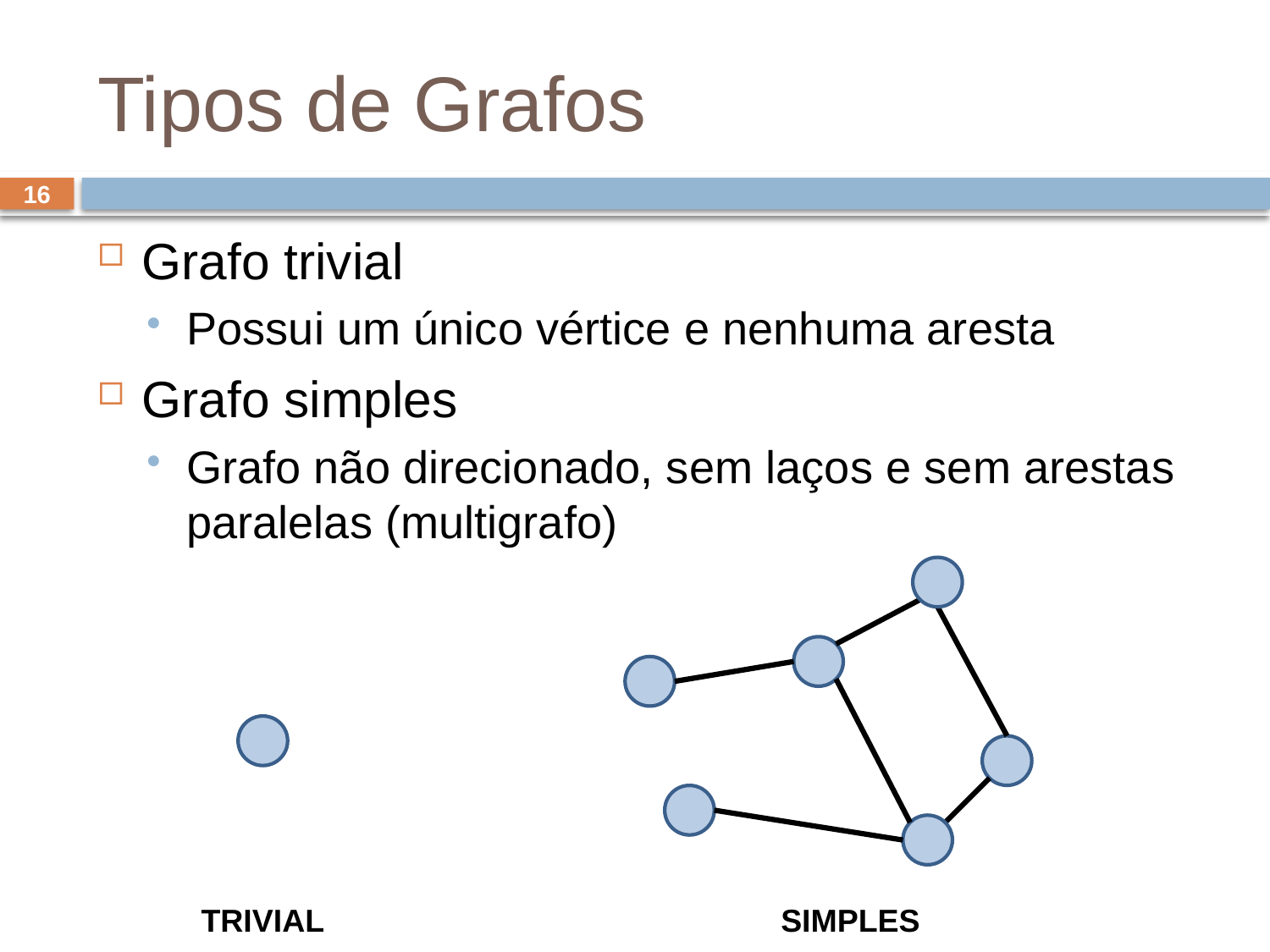

# Tipos de Grafos
16
Grafo trivial
Possui um único vértice e nenhuma aresta
Grafo simples
Grafo não direcionado, sem laços e sem arestas paralelas (multigrafo)

TRIVIAL
SIMPLES